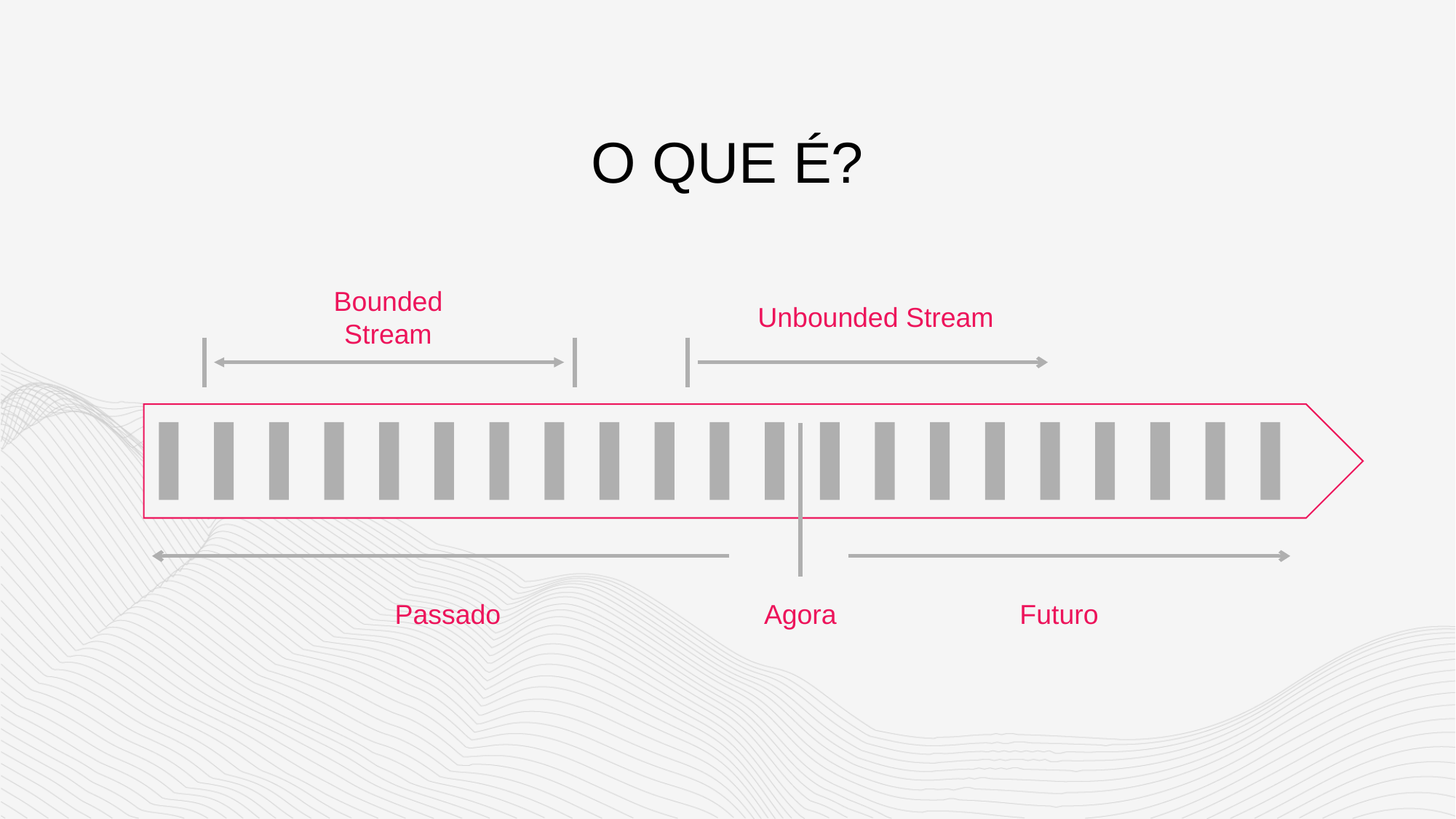

# O QUE É?
Bounded Stream
Unbounded Stream

Passado
Agora
Futuro